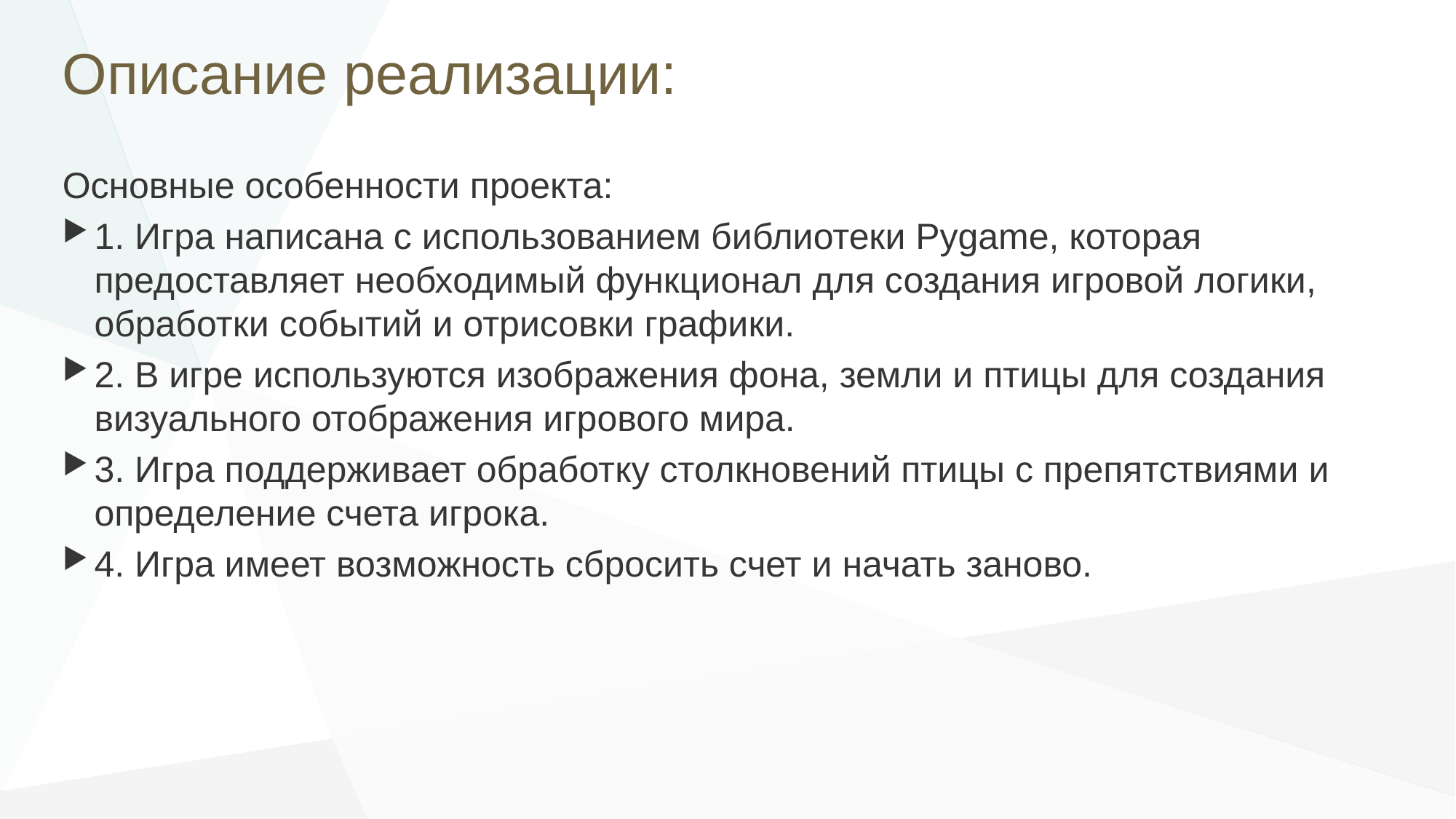

# Описание реализации:
Основные особенности проекта:
1. Игра написана с использованием библиотеки Pygame, которая предоставляет необходимый функционал для создания игровой логики, обработки событий и отрисовки графики.
2. В игре используются изображения фона, земли и птицы для создания визуального отображения игрового мира.
3. Игра поддерживает обработку столкновений птицы с препятствиями и определение счета игрока.
4. Игра имеет возможность сбросить счет и начать заново.